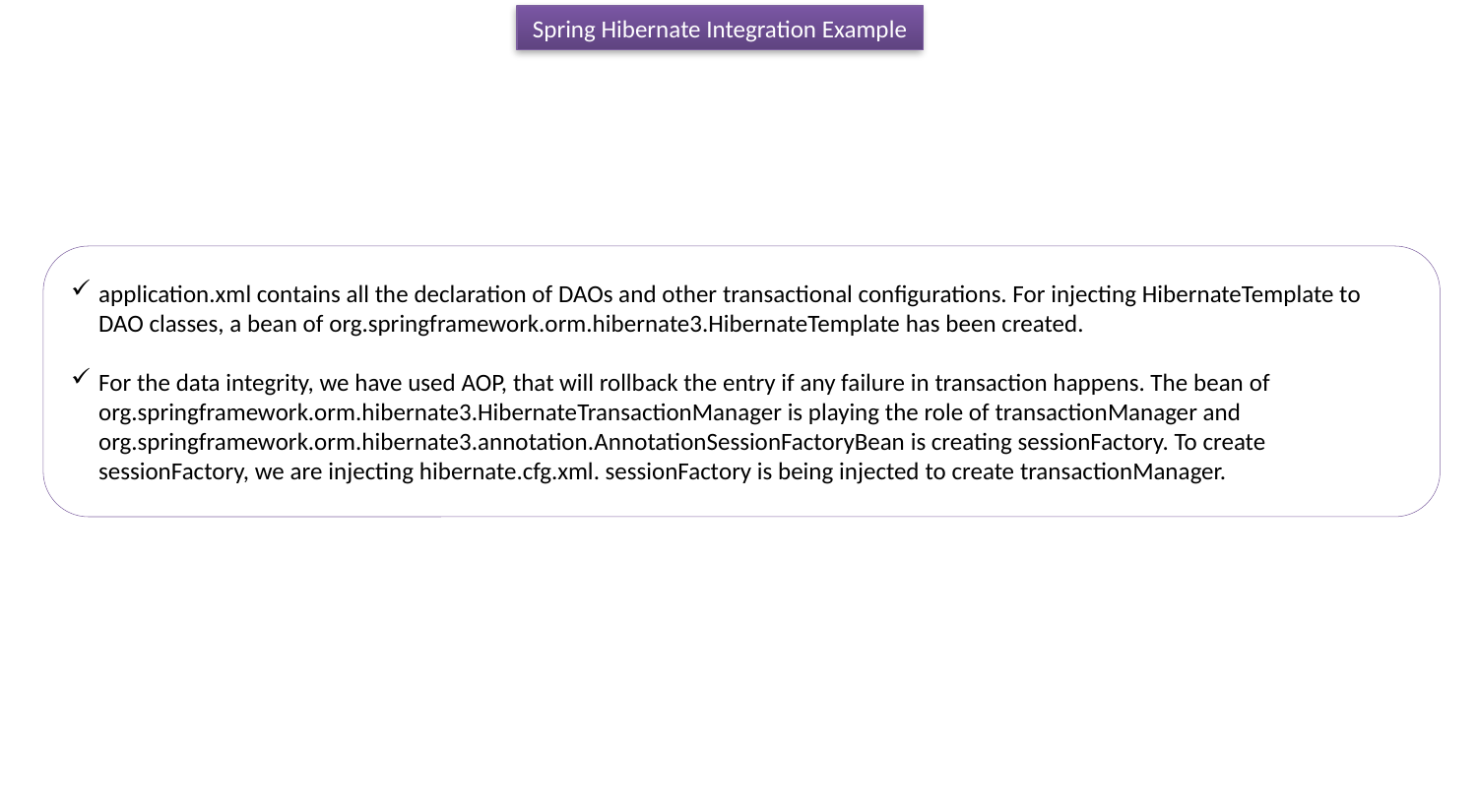

Spring Hibernate Integration Example

application.xml contains all the declaration of DAOs and other transactional configurations. For injecting HibernateTemplate to DAO classes, a bean of org.springframework.orm.hibernate3.HibernateTemplate has been created.

For the data integrity, we have used AOP, that will rollback the entry if any failure in transaction happens. The bean of org.springframework.orm.hibernate3.HibernateTransactionManager is playing the role of transactionManager and org.springframework.orm.hibernate3.annotation.AnnotationSessionFactoryBean is creating sessionFactory. To create sessionFactory, we are injecting hibernate.cfg.xml. sessionFactory is being injected to create transactionManager.